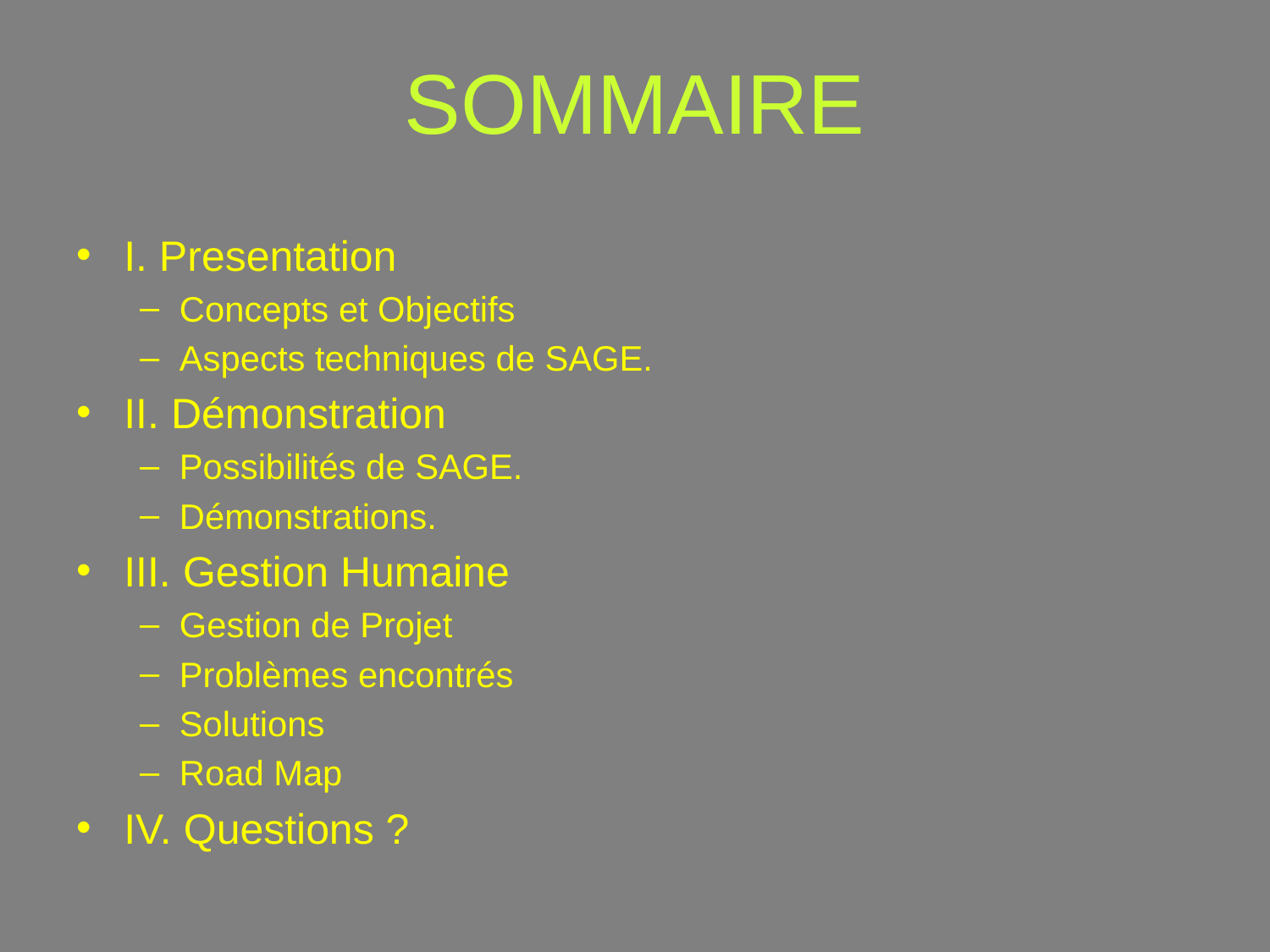

# SOMMAIRE
I. Presentation
Concepts et Objectifs
Aspects techniques de SAGE.
II. Démonstration
Possibilités de SAGE.
Démonstrations.
III. Gestion Humaine
Gestion de Projet
Problèmes encontrés
Solutions
Road Map
IV. Questions ?